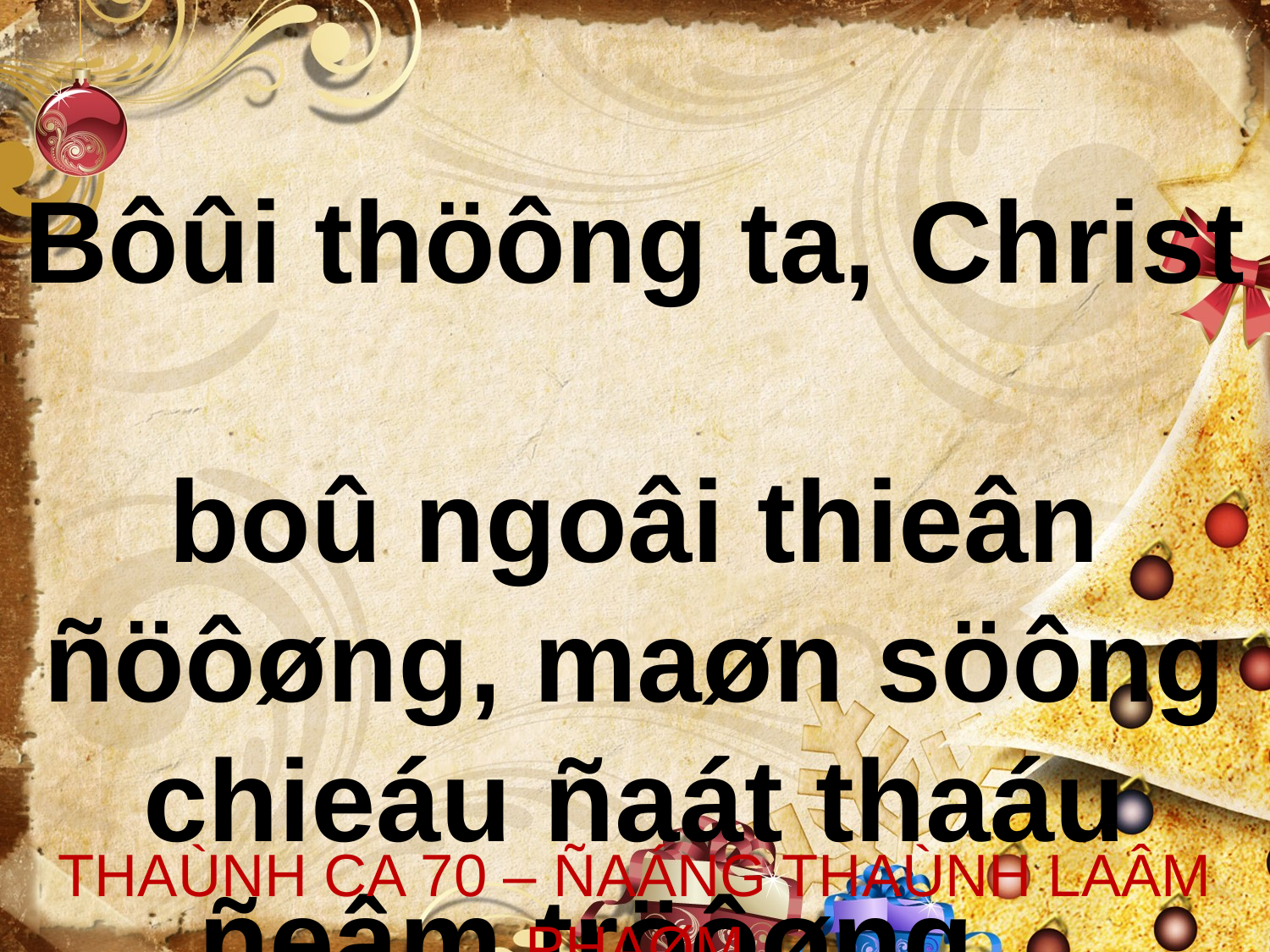

Bôûi thöông ta, Christ
boû ngoâi thieân ñöôøng, maøn söông chieáu ñaát thaáu ñeâm tröôøng.
THAÙNH CA 70 – ÑAÁNG THAÙNH LAÂM PHAØM